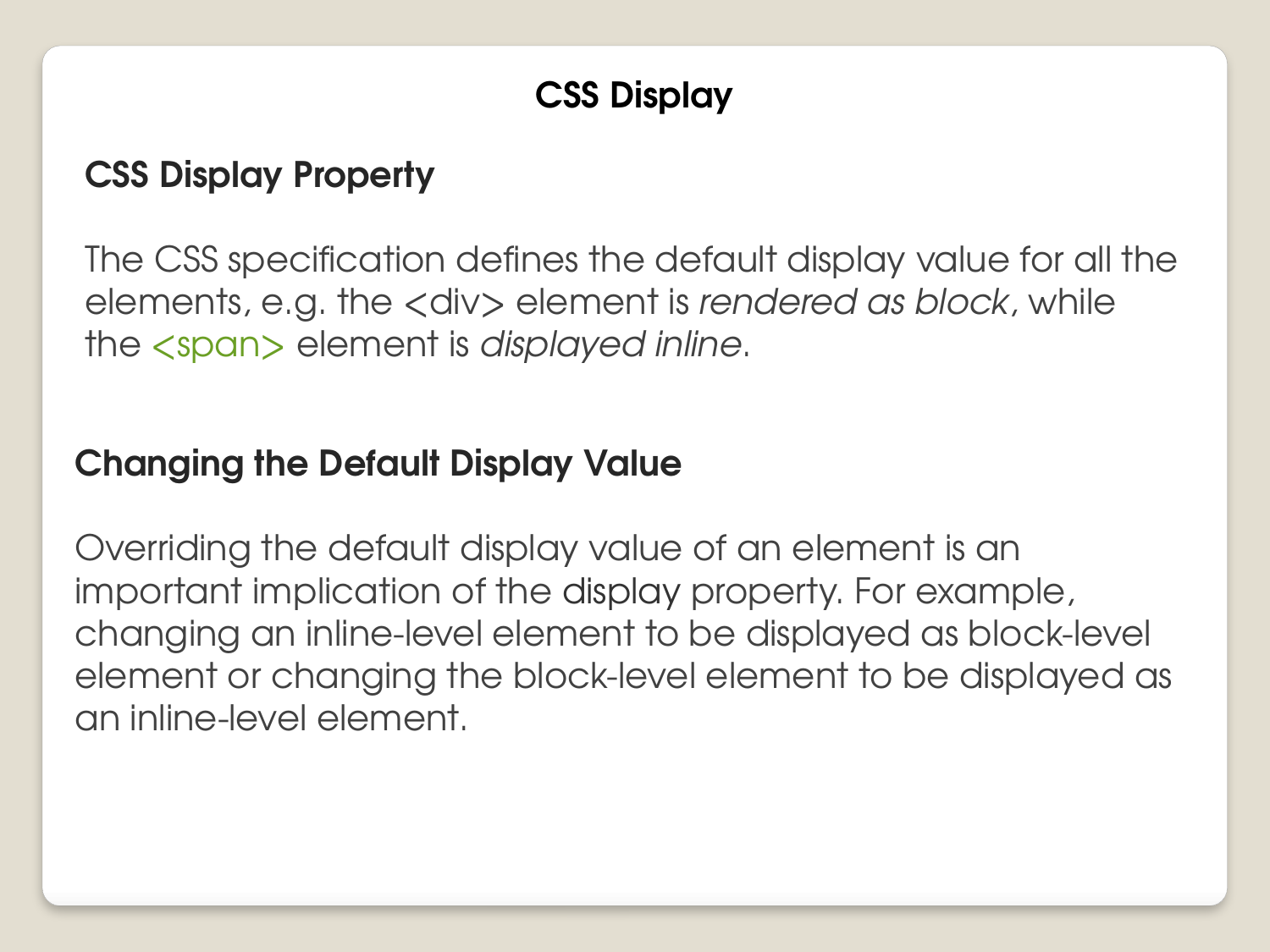

CSS Display
CSS Display Property

The CSS specification defines the default display value for all the elements, e.g. the <div> element is rendered as block, while the <span> element is displayed inline.
Changing the Default Display Value

Overriding the default display value of an element is an important implication of the display property. For example, changing an inline-level element to be displayed as block-level element or changing the block-level element to be displayed as an inline-level element.